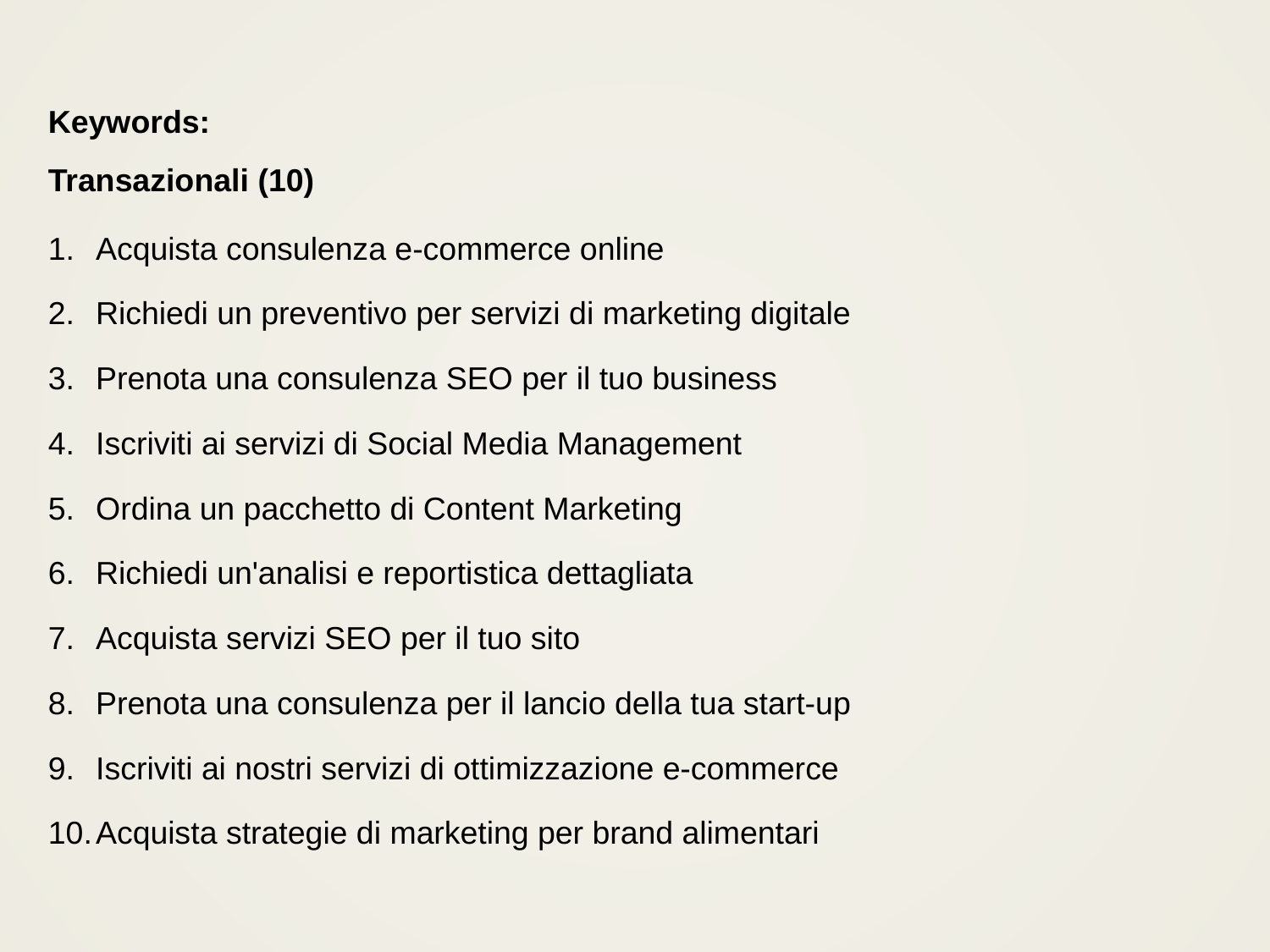

Keywords:
Transazionali (10)
Acquista consulenza e-commerce online
Richiedi un preventivo per servizi di marketing digitale
Prenota una consulenza SEO per il tuo business
Iscriviti ai servizi di Social Media Management
Ordina un pacchetto di Content Marketing
Richiedi un'analisi e reportistica dettagliata
Acquista servizi SEO per il tuo sito
Prenota una consulenza per il lancio della tua start-up
Iscriviti ai nostri servizi di ottimizzazione e-commerce
Acquista strategie di marketing per brand alimentari